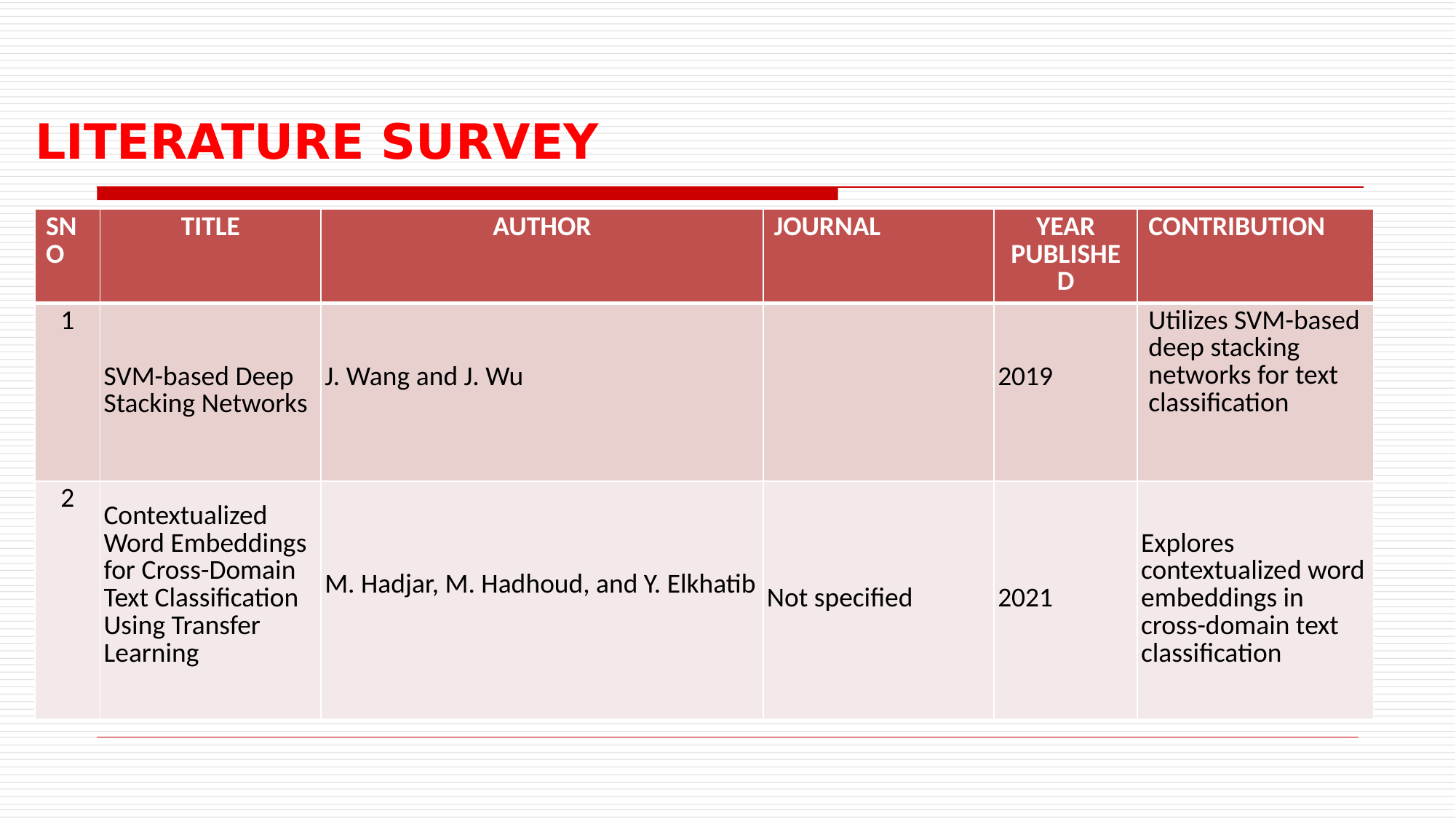

# LITERATURE SURVEY
| SNO | TITLE | AUTHOR | JOURNAL | YEAR PUBLISHED | CONTRIBUTION |
| --- | --- | --- | --- | --- | --- |
| 1 | SVM-based Deep Stacking Networks | J. Wang and J. Wu |  | 2019 | Utilizes SVM-based deep stacking networks for text classification |
| 2 | Contextualized Word Embeddings for Cross-Domain Text Classification Using Transfer Learning | M. Hadjar, M. Hadhoud, and Y. Elkhatib | Not specified | 2021 | Explores contextualized word embeddings in cross-domain text classification |